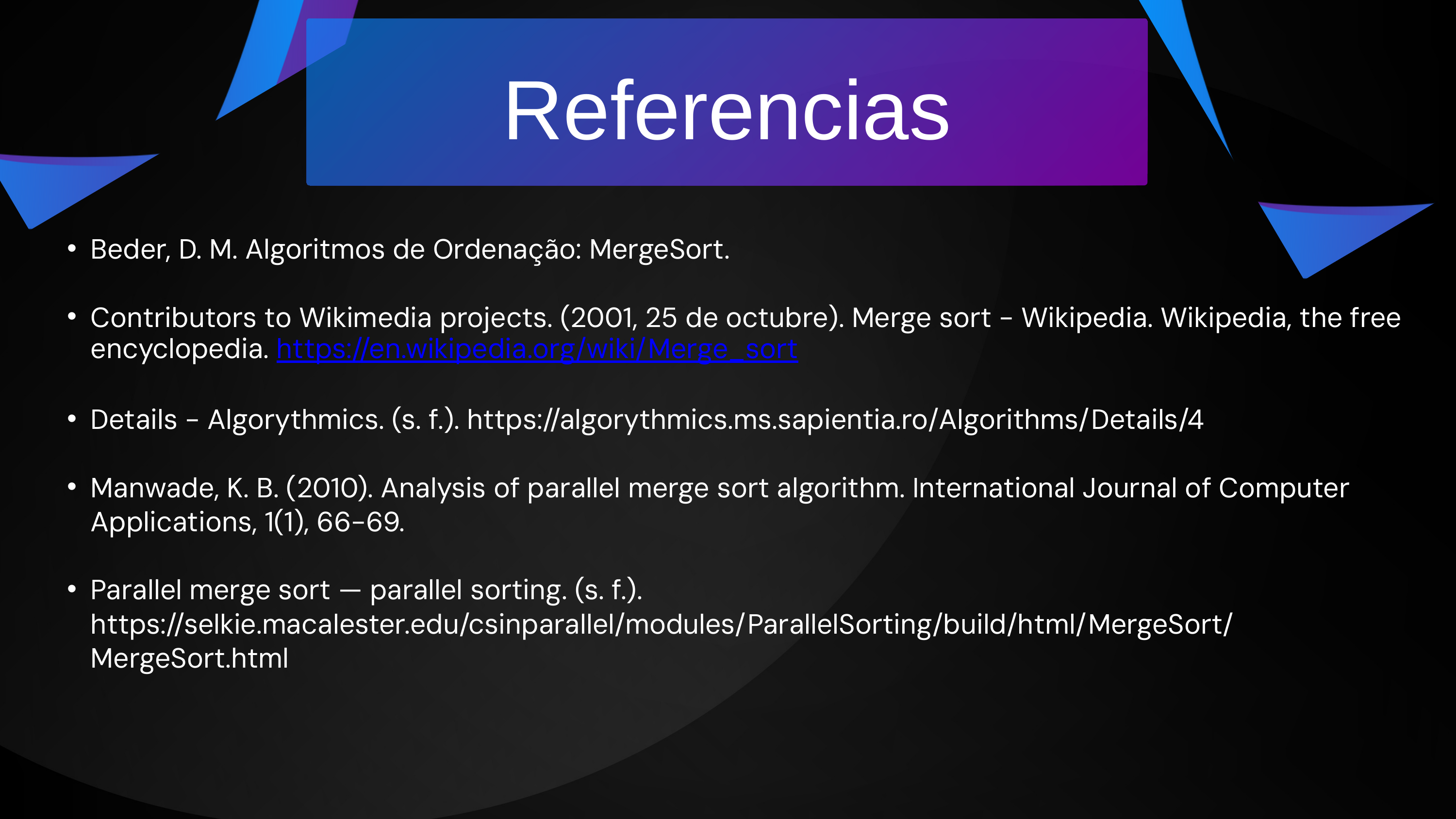

Referencias
Beder, D. M. Algoritmos de Ordenação: MergeSort.

Contributors to Wikimedia projects. (2001, 25 de octubre). Merge sort - Wikipedia. Wikipedia, the free encyclopedia. https://en.wikipedia.org/wiki/Merge_sort

Details - Algorythmics. (s. f.). https://algorythmics.ms.sapientia.ro/Algorithms/Details/4

Manwade, K. B. (2010). Analysis of parallel merge sort algorithm. International Journal of Computer Applications, 1(1), 66-69.

Parallel merge sort — parallel sorting. (s. f.). https://selkie.macalester.edu/csinparallel/modules/ParallelSorting/build/html/MergeSort/MergeSort.html